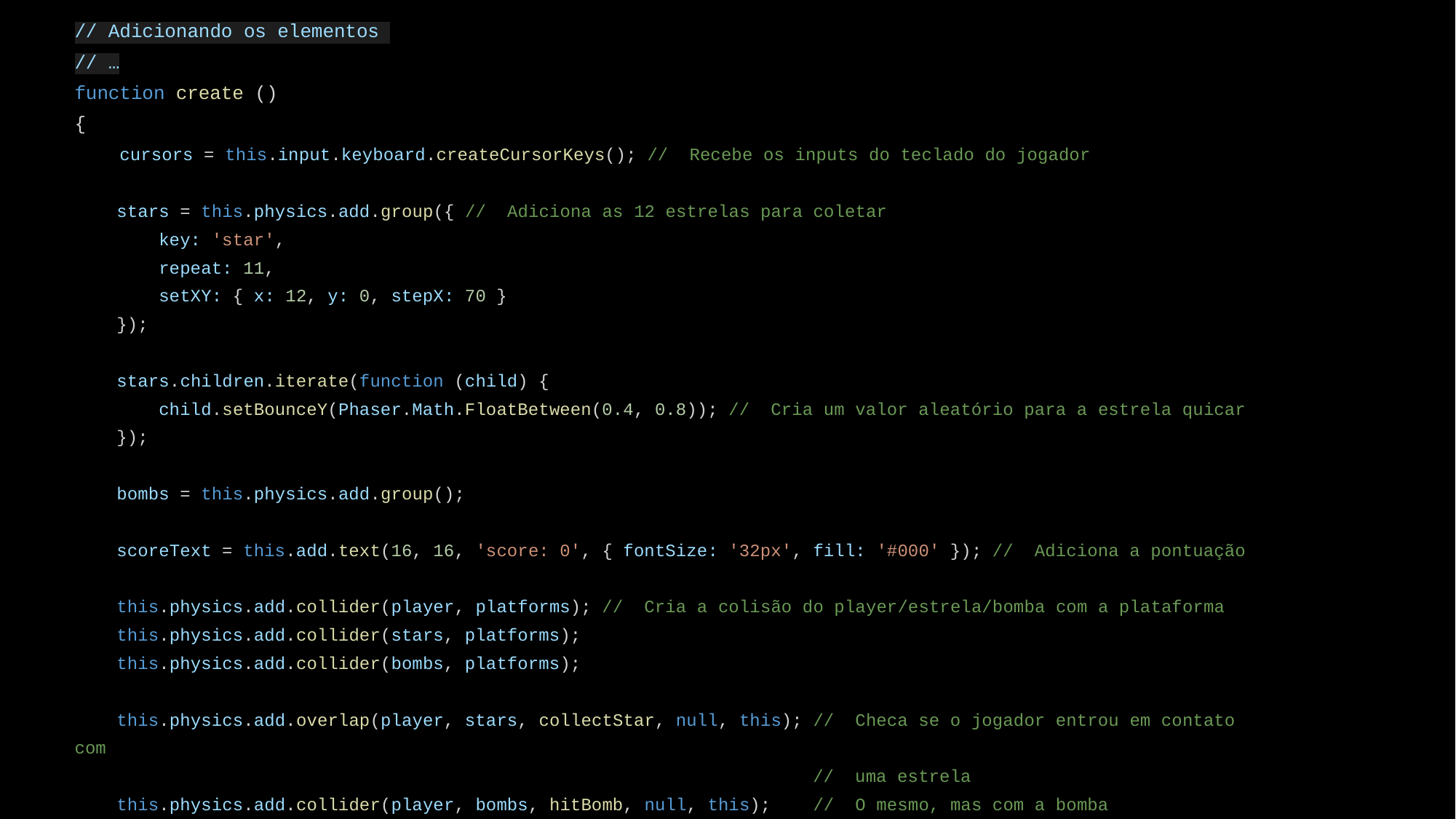

// Adicionando os elementos
// …
function create ()
{
    cursors = this.input.keyboard.createCursorKeys(); //  Recebe os inputs do teclado do jogador

    stars = this.physics.add.group({ //  Adiciona as 12 estrelas para coletar
        key: 'star',
        repeat: 11,
        setXY: { x: 12, y: 0, stepX: 70 }
    });

    stars.children.iterate(function (child) {
        child.setBounceY(Phaser.Math.FloatBetween(0.4, 0.8)); //  Cria um valor aleatório para a estrela quicar
    });

    bombs = this.physics.add.group();

    scoreText = this.add.text(16, 16, 'score: 0', { fontSize: '32px', fill: '#000' }); //  Adiciona a pontuação

    this.physics.add.collider(player, platforms); //  Cria a colisão do player/estrela/bomba com a plataforma
    this.physics.add.collider(stars, platforms);
    this.physics.add.collider(bombs, platforms);

    this.physics.add.overlap(player, stars, collectStar, null, this); //  Checa se o jogador entrou em contato com
                                                                      //  uma estrela
    this.physics.add.collider(player, bombs, hitBomb, null, this);    //  O mesmo, mas com a bomba
}